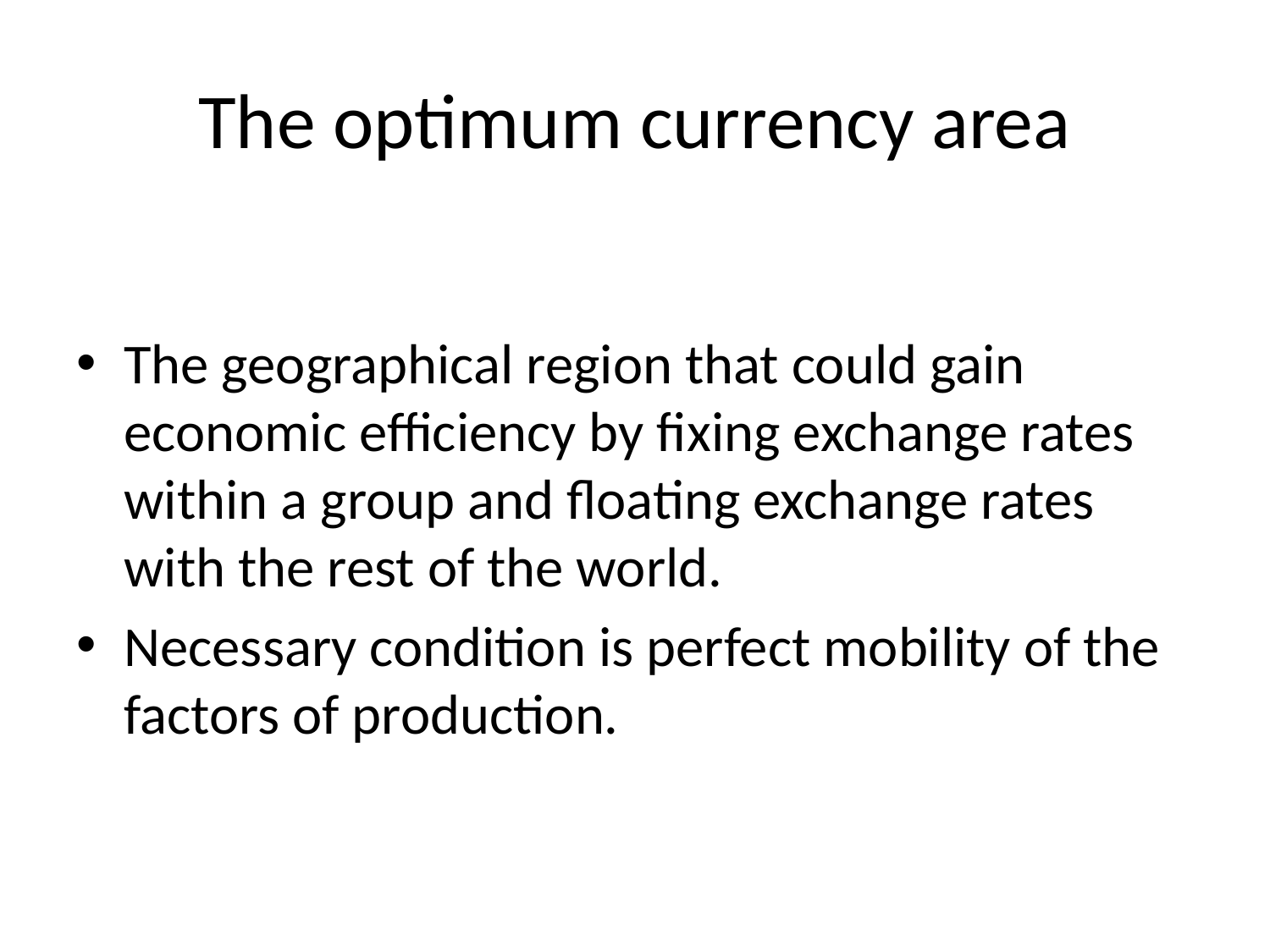

# The optimum currency area
The geographical region that could gain economic efficiency by fixing exchange rates within a group and floating exchange rates with the rest of the world.
Necessary condition is perfect mobility of the factors of production.